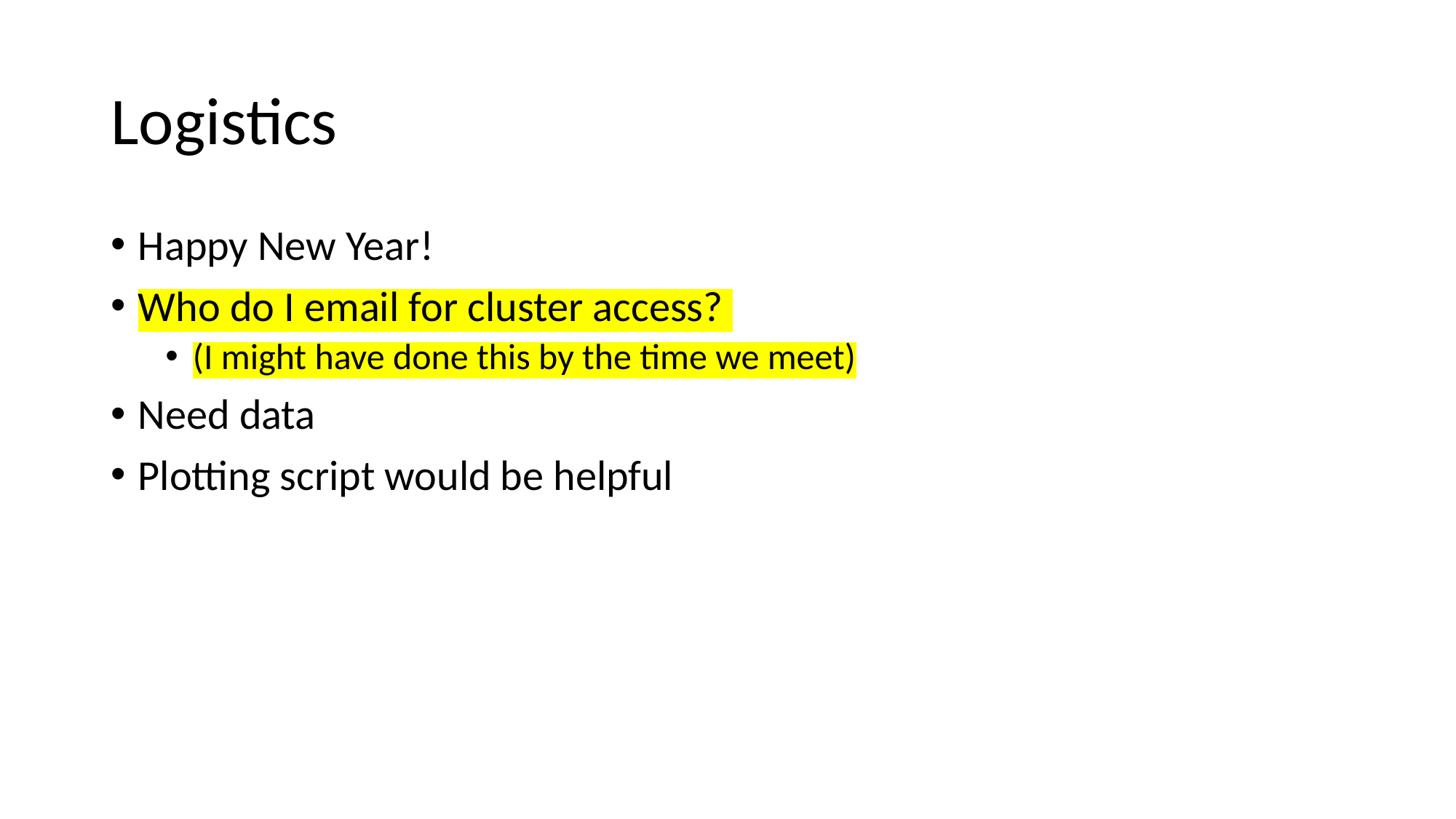

# Logistics
Happy New Year!
Who do I email for cluster access?
(I might have done this by the time we meet)
Need data
Plotting script would be helpful